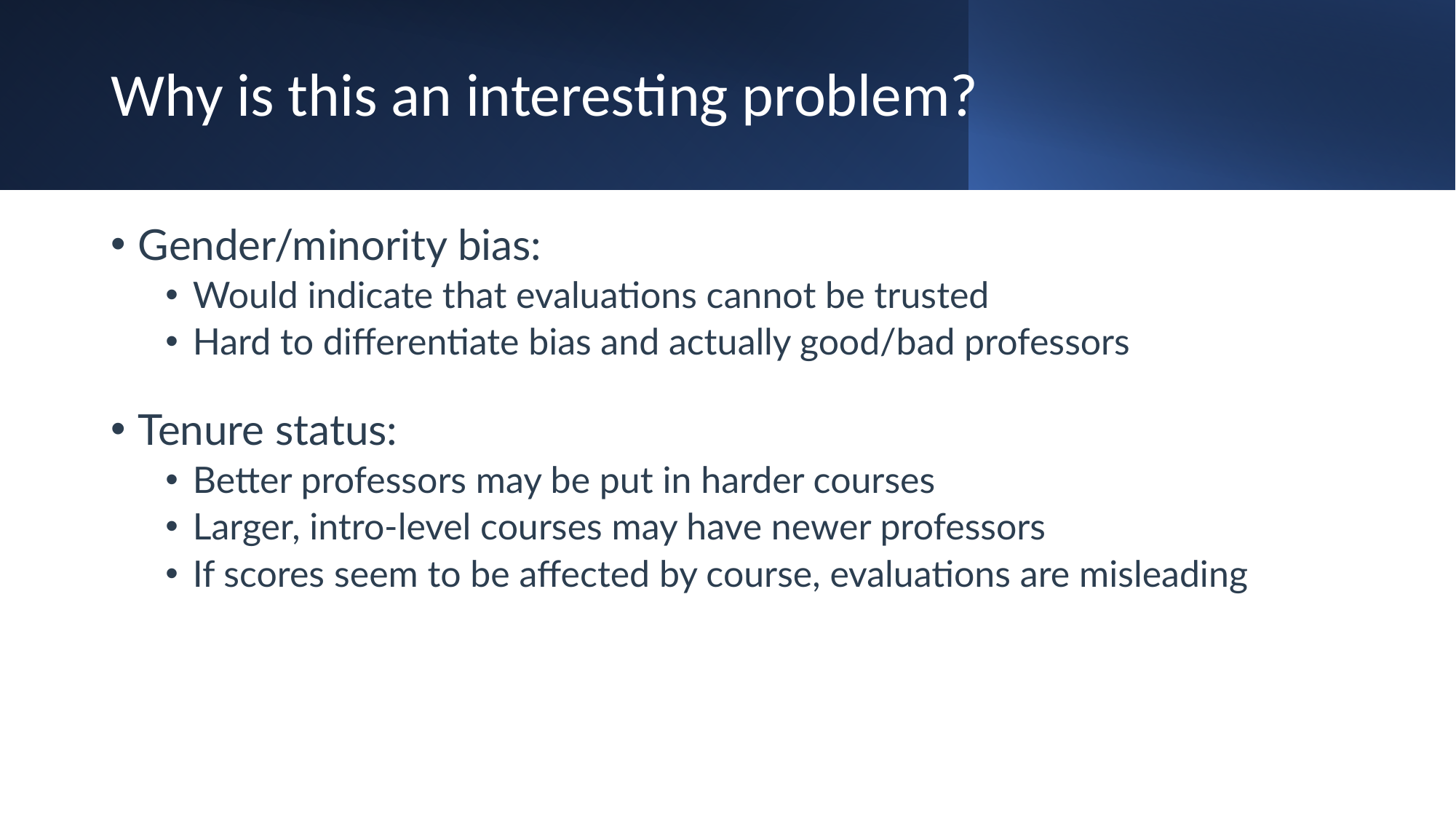

# Why is this an interesting problem?
Gender/minority bias:
Would indicate that evaluations cannot be trusted
Hard to differentiate bias and actually good/bad professors
Tenure status:
Better professors may be put in harder courses
Larger, intro-level courses may have newer professors
If scores seem to be affected by course, evaluations are misleading